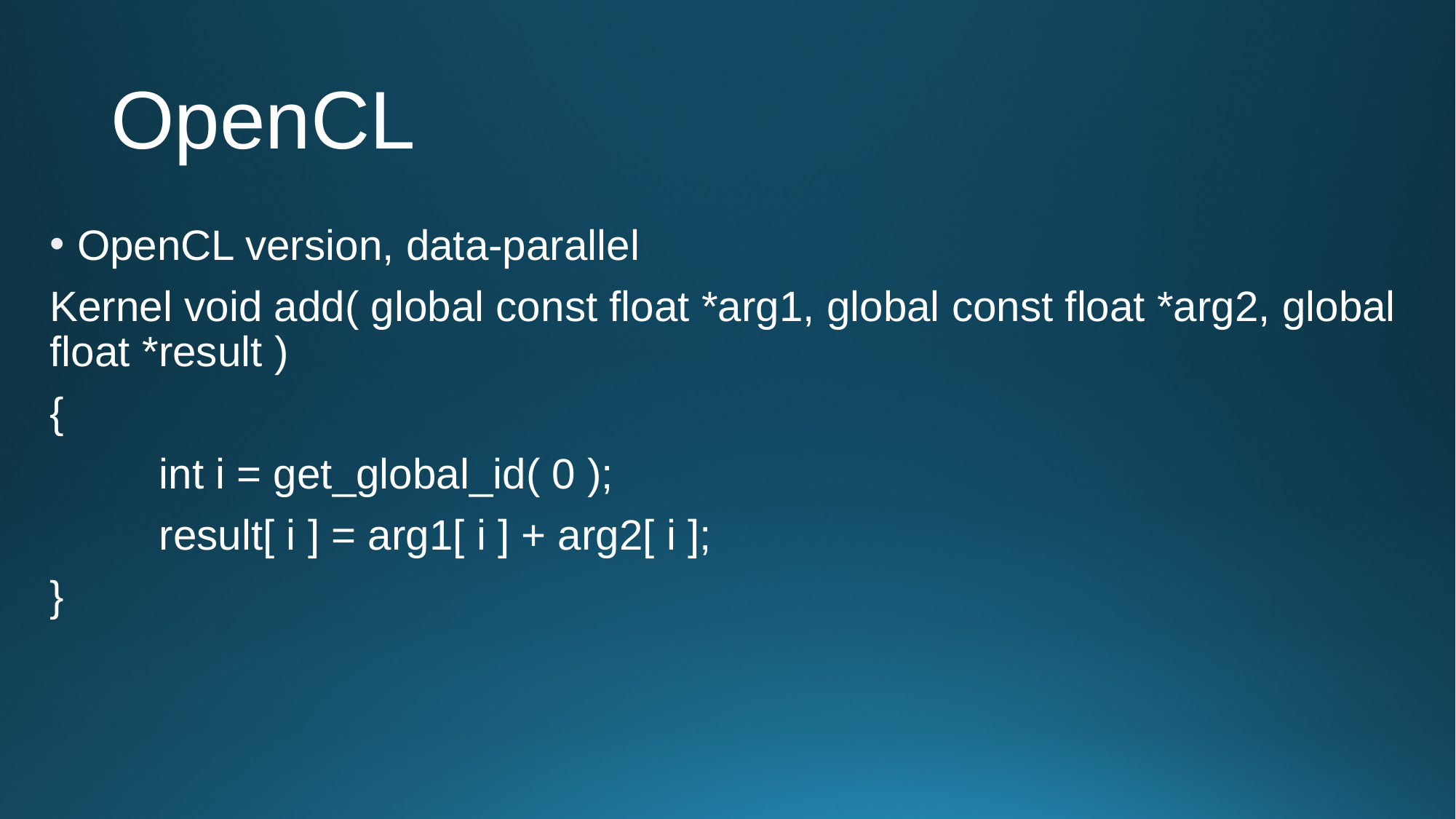

# OpenCL
OpenCL version, data-parallel
Kernel void add( global const float *arg1, global const float *arg2, global float *result )
{
	int i = get_global_id( 0 );
	result[ i ] = arg1[ i ] + arg2[ i ];
}